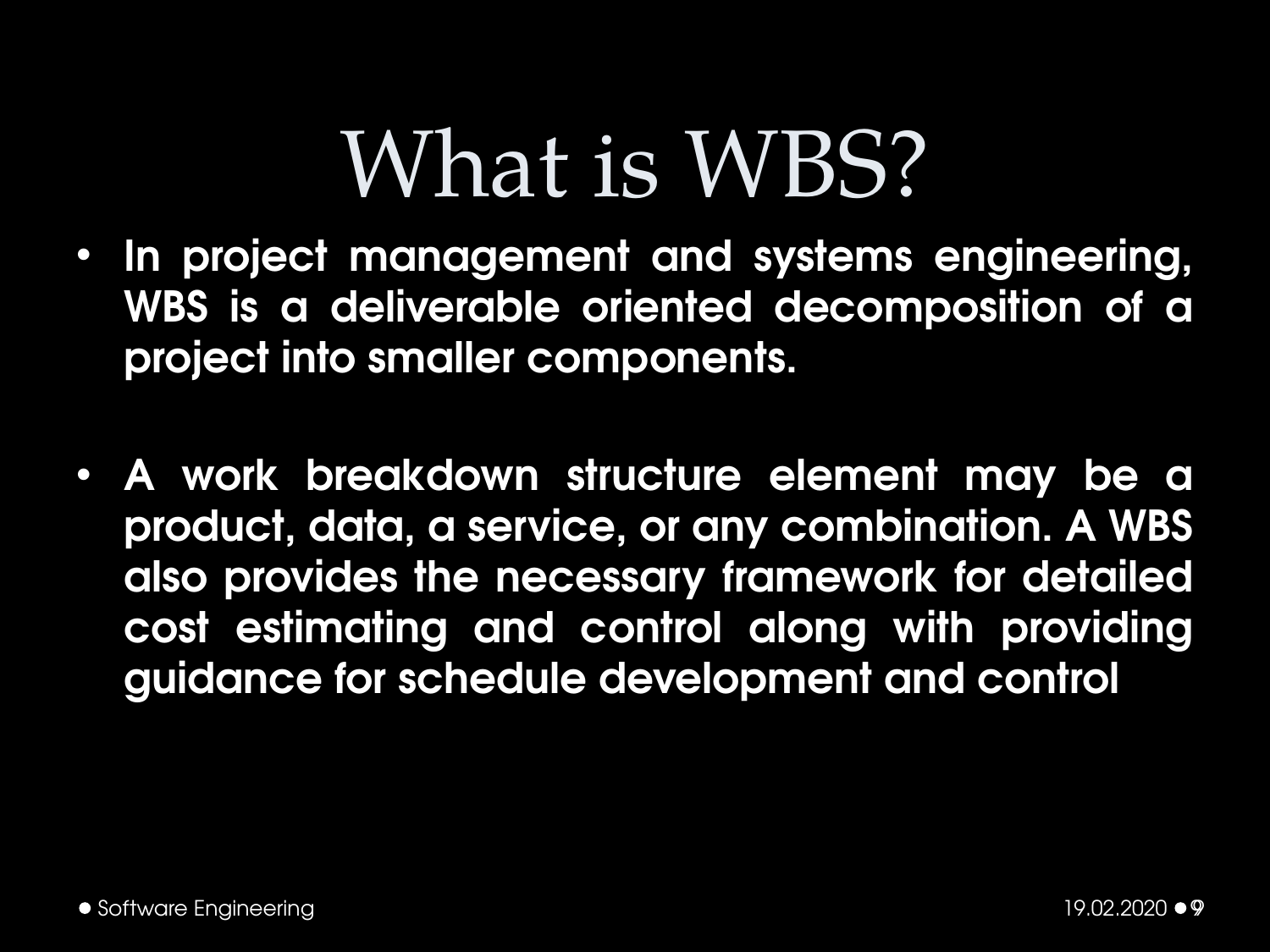

# What is WBS?
In project management and systems engineering, WBS is a deliverable oriented decomposition of a project into smaller components.

A work breakdown structure element may be a product, data, a service, or any combination. A WBS also provides the necessary framework for detailed cost estimating and control along with providing guidance for schedule development and control
Software Engineering
19.02.2020
9
9